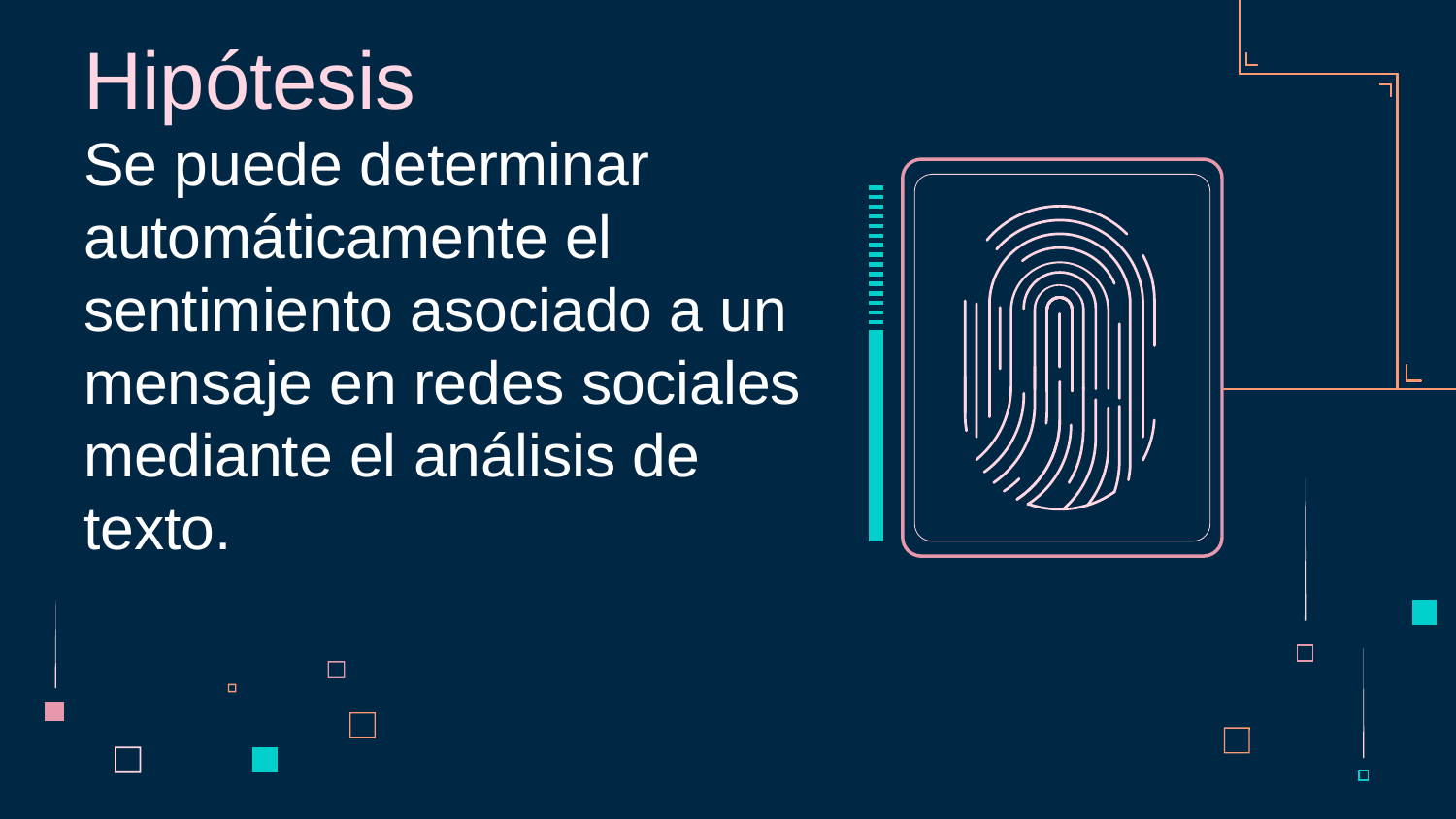

# Hipótesis
Se puede determinar automáticamente el sentimiento asociado a un mensaje en redes sociales mediante el análisis de texto.